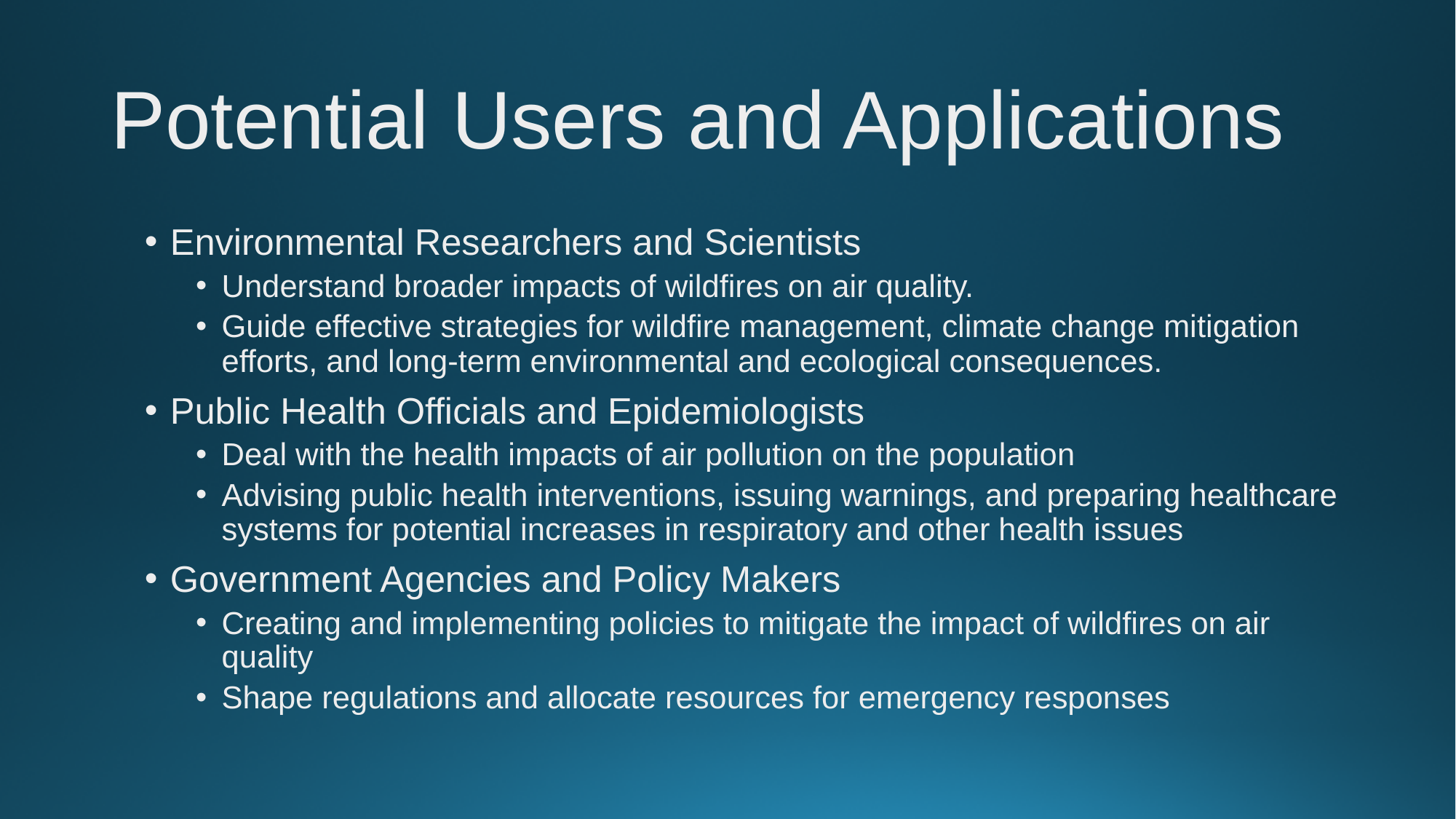

# Potential Users and Applications
Environmental Researchers and Scientists
Understand broader impacts of wildfires on air quality.
Guide effective strategies for wildfire management, climate change mitigation efforts, and long-term environmental and ecological consequences.
Public Health Officials and Epidemiologists
Deal with the health impacts of air pollution on the population
Advising public health interventions, issuing warnings, and preparing healthcare systems for potential increases in respiratory and other health issues
Government Agencies and Policy Makers
Creating and implementing policies to mitigate the impact of wildfires on air quality
Shape regulations and allocate resources for emergency responses